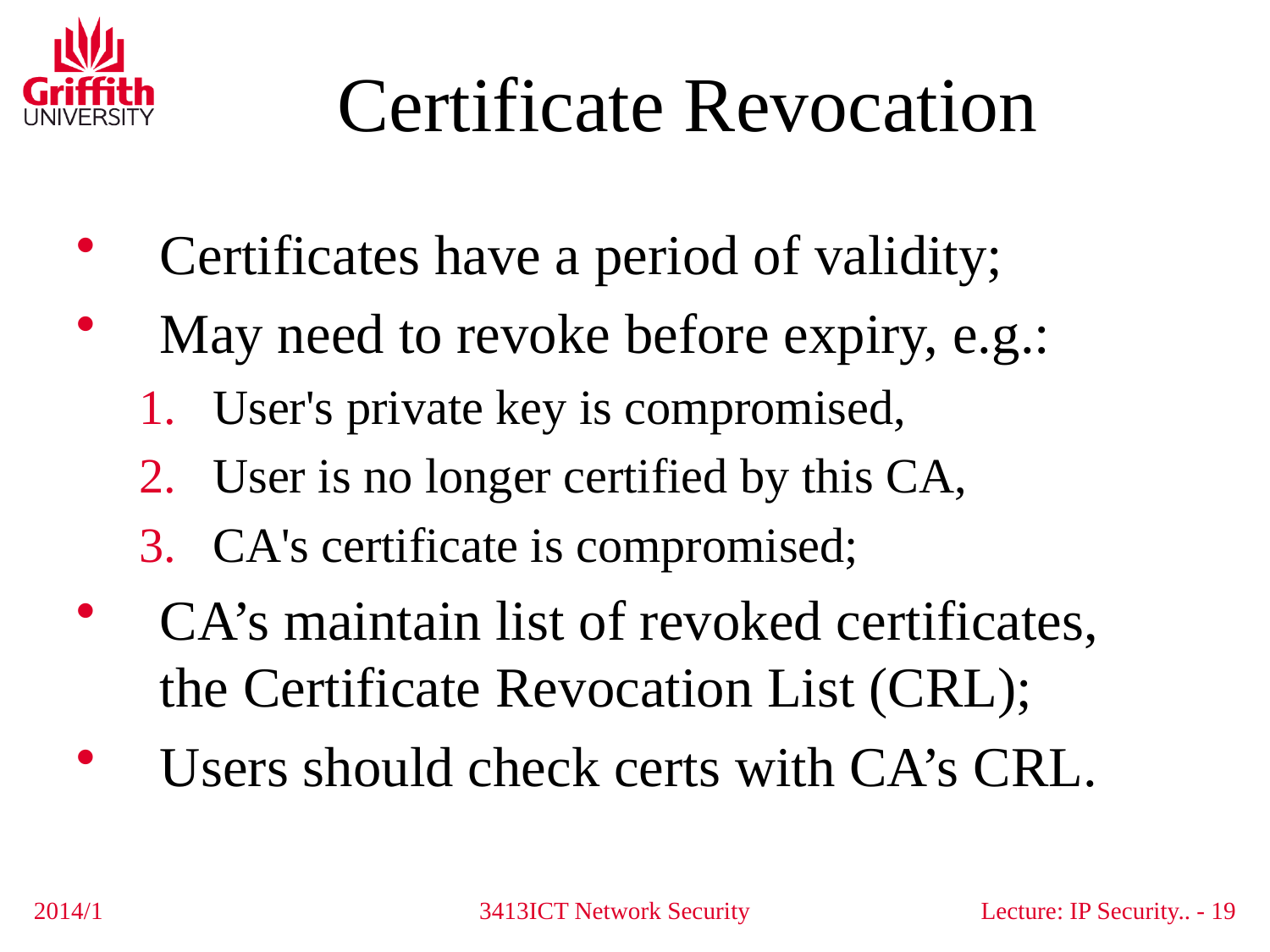

# Certificate Revocation
Certificates have a period of validity;
May need to revoke before expiry, e.g.:
User's private key is compromised,
User is no longer certified by this CA,
CA's certificate is compromised;
CA’s maintain list of revoked certificates,
the Certificate Revocation List (CRL);
Users should check certs with CA’s CRL.
2014/1
3413ICT Network Security
Lecture: IP Security.. - 19